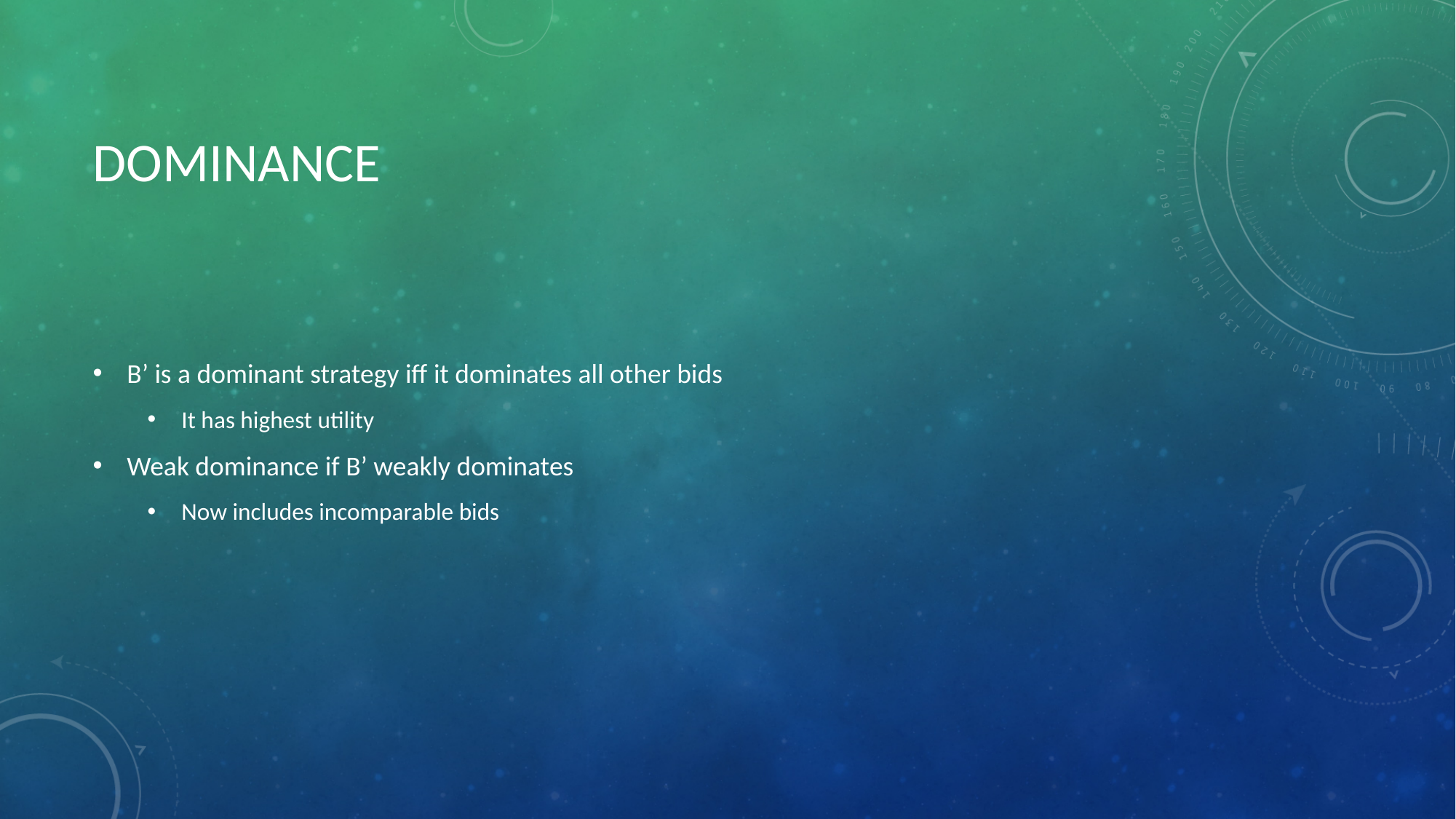

# Dominance
B’ is a dominant strategy iff it dominates all other bids
It has highest utility
Weak dominance if B’ weakly dominates
Now includes incomparable bids